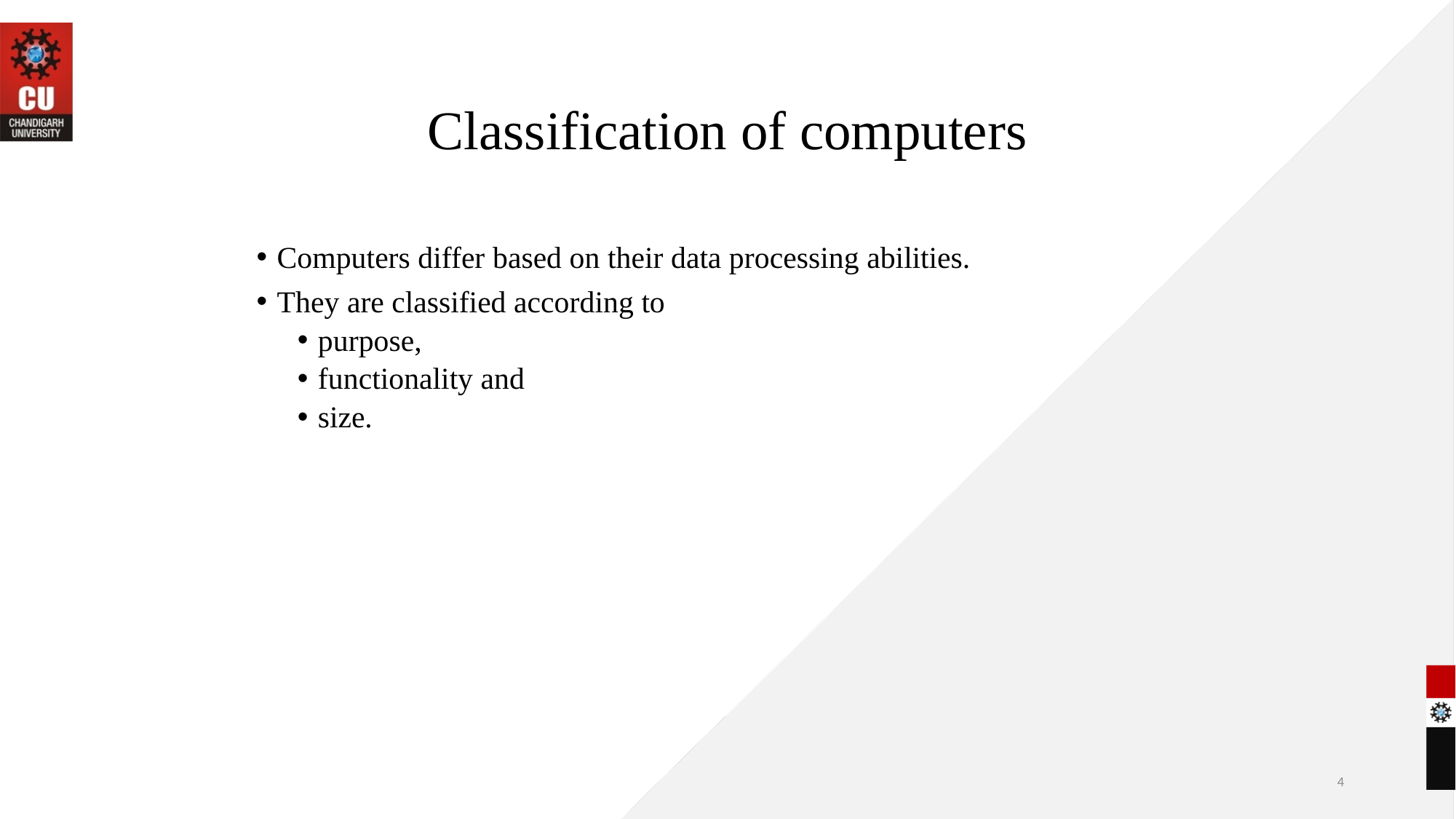

# Classification of computers
Computers differ based on their data processing abilities.
They are classified according to
purpose,
functionality and
size.

4